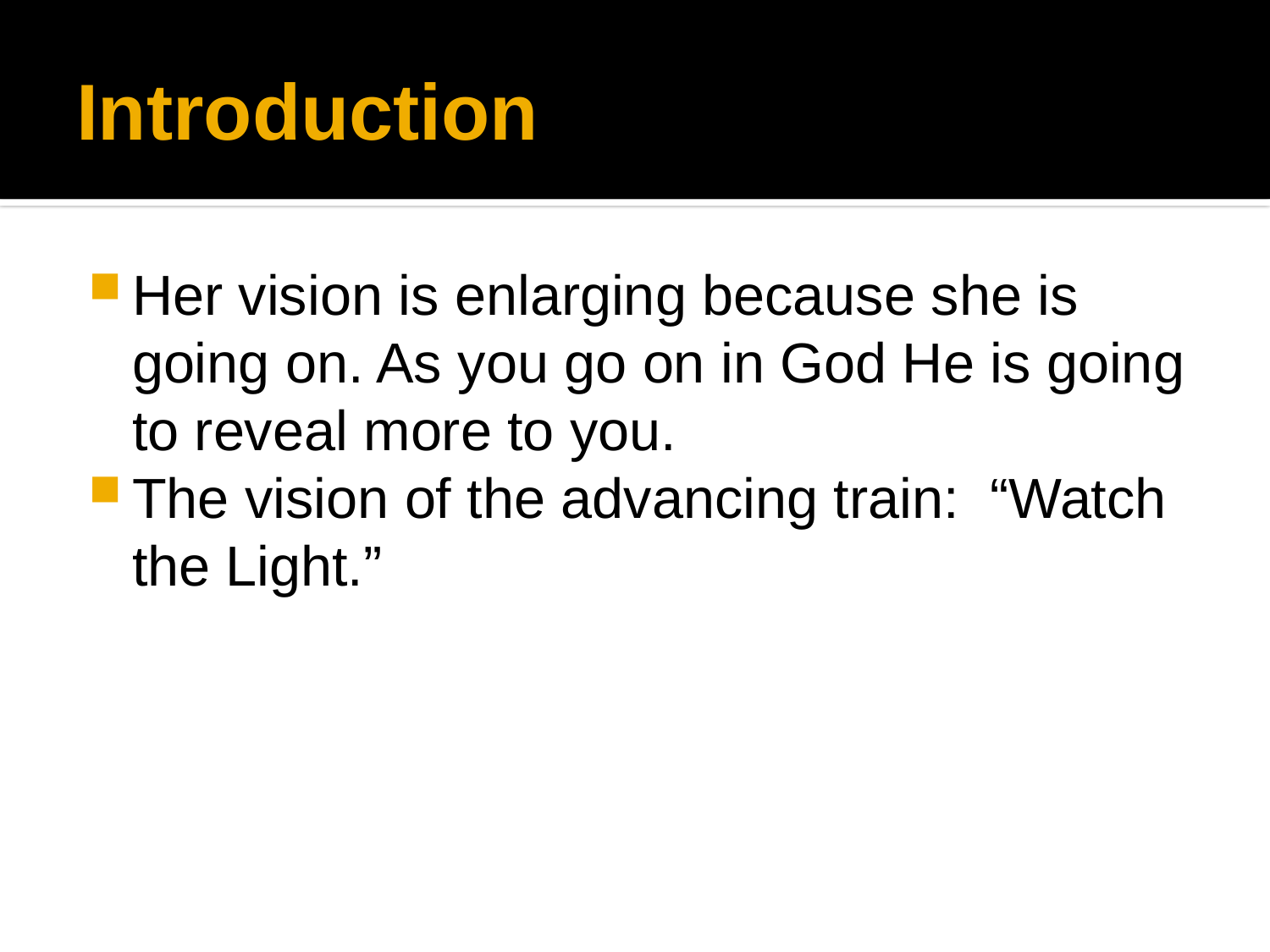

# Introduction
Her vision is enlarging because she is going on. As you go on in God He is going to reveal more to you.
The vision of the advancing train:  “Watch the Light.”